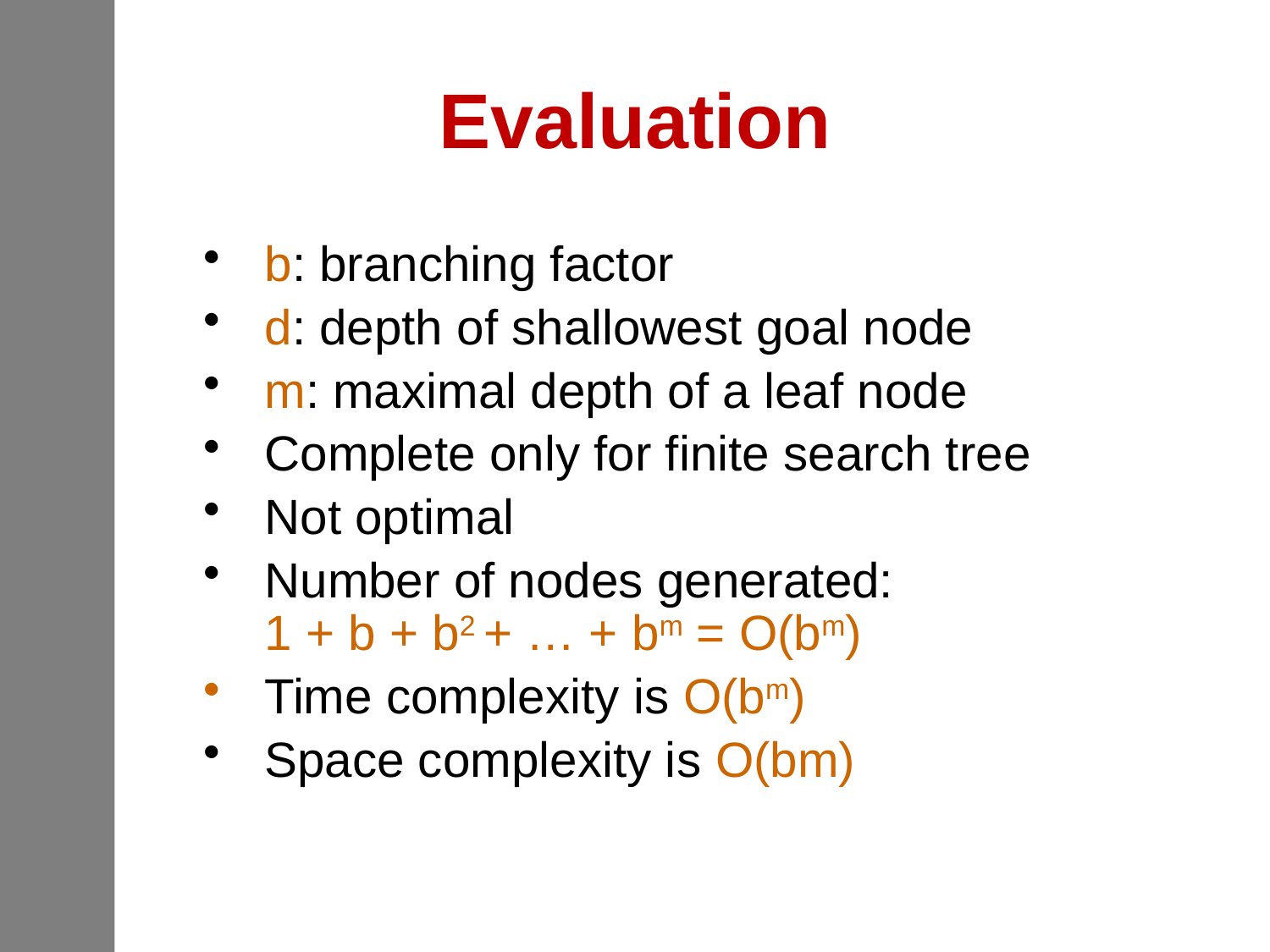

# Evaluation
 b: branching factor
 d: depth of shallowest goal node
 m: maximal depth of a leaf node
 Complete only for finite search tree
 Not optimal
 Number of nodes generated:
 1 + b + b2 + … + bm = O(bm)
 Time complexity is O(bm)
 Space complexity is O(bm)